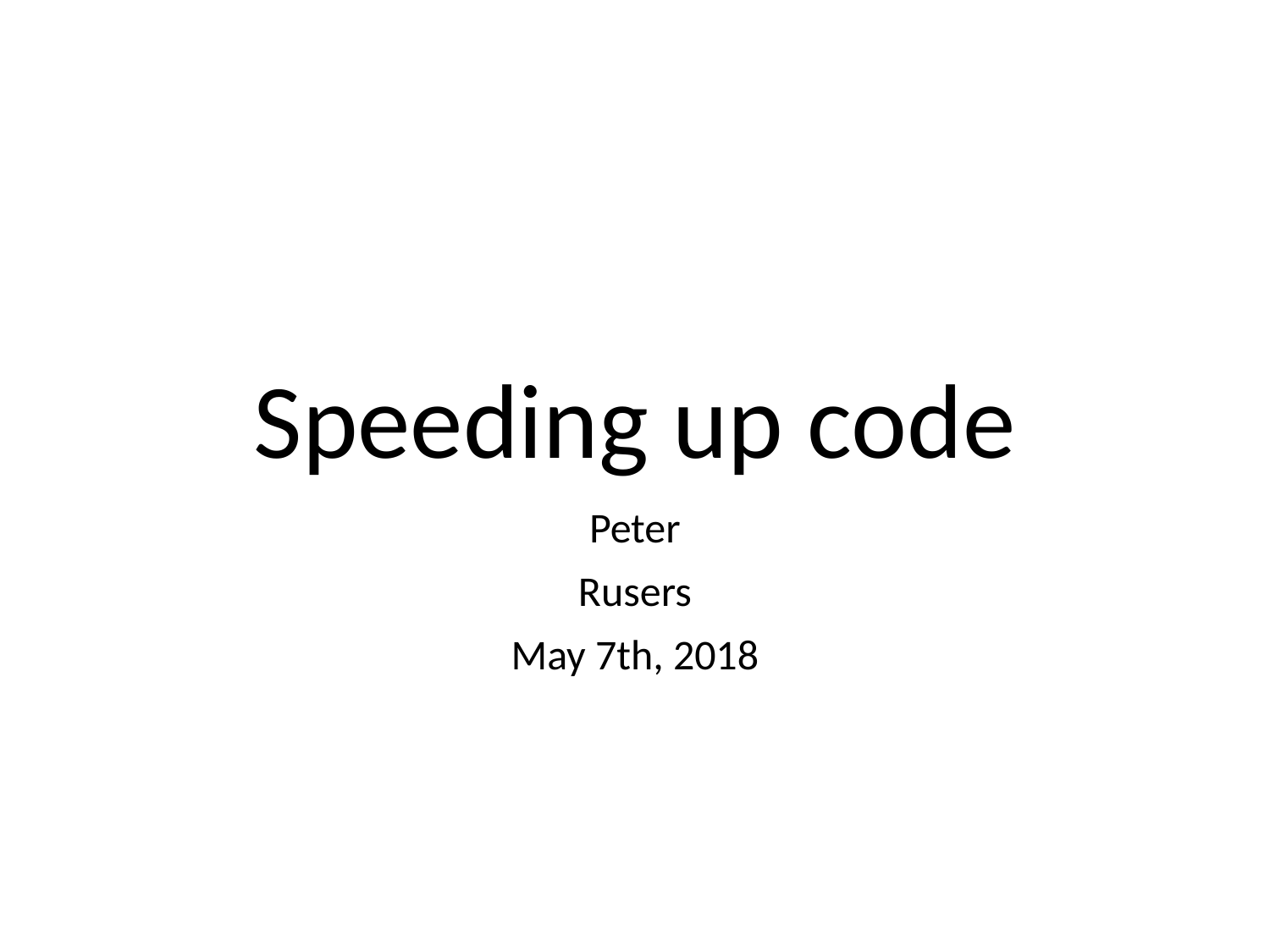

# Speeding up code
Peter
Rusers
May 7th, 2018